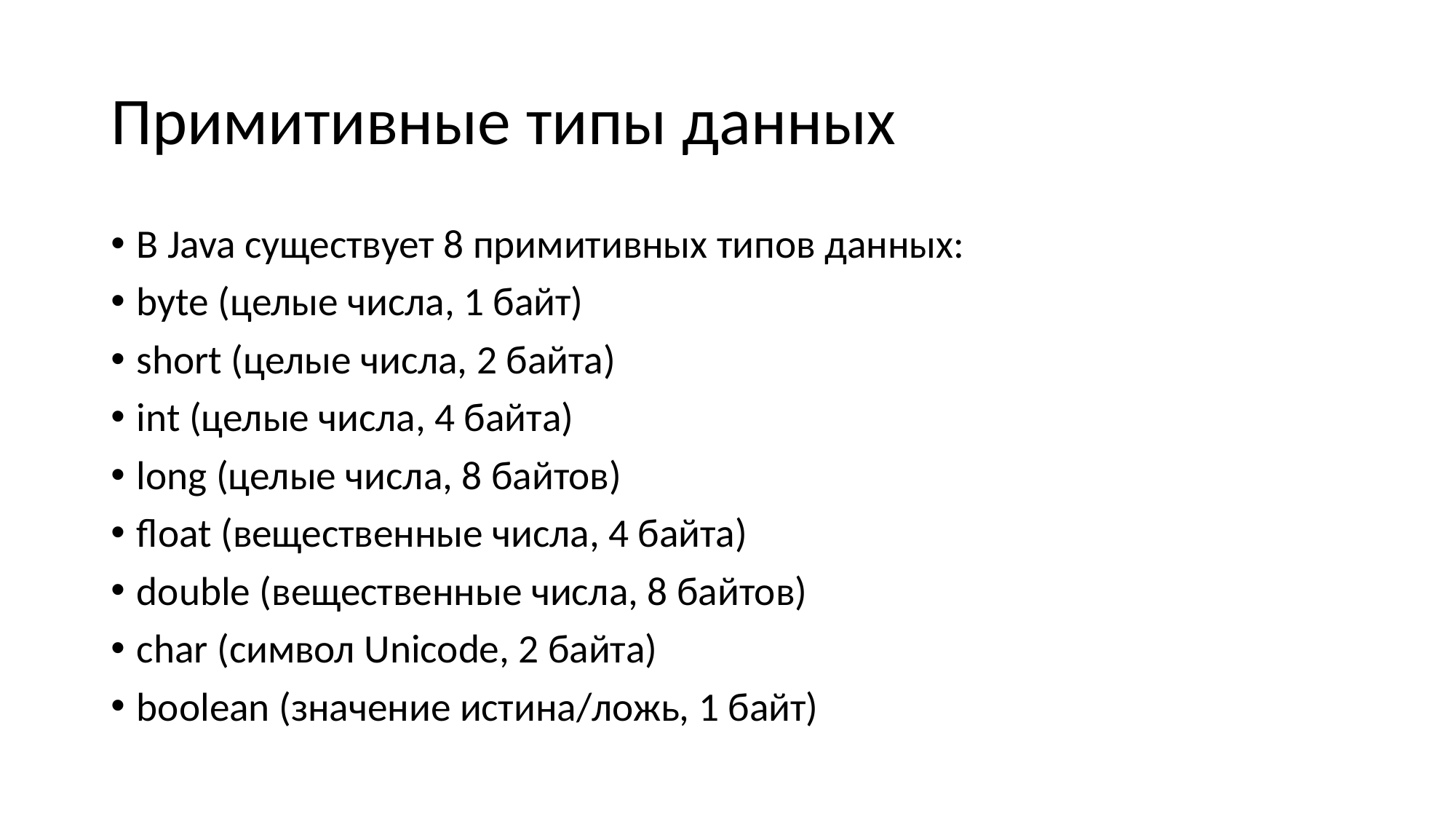

Примитивные типы данных
В Java существует 8 примитивных типов данных:
byte (целые числа, 1 байт)
short (целые числа, 2 байта)
int (целые числа, 4 байта)
long (целые числа, 8 байтов)
float (вещественные числа, 4 байта)
double (вещественные числа, 8 байтов)
char (символ Unicode, 2 байта)
boolean (значение истина/ложь, 1 байт)